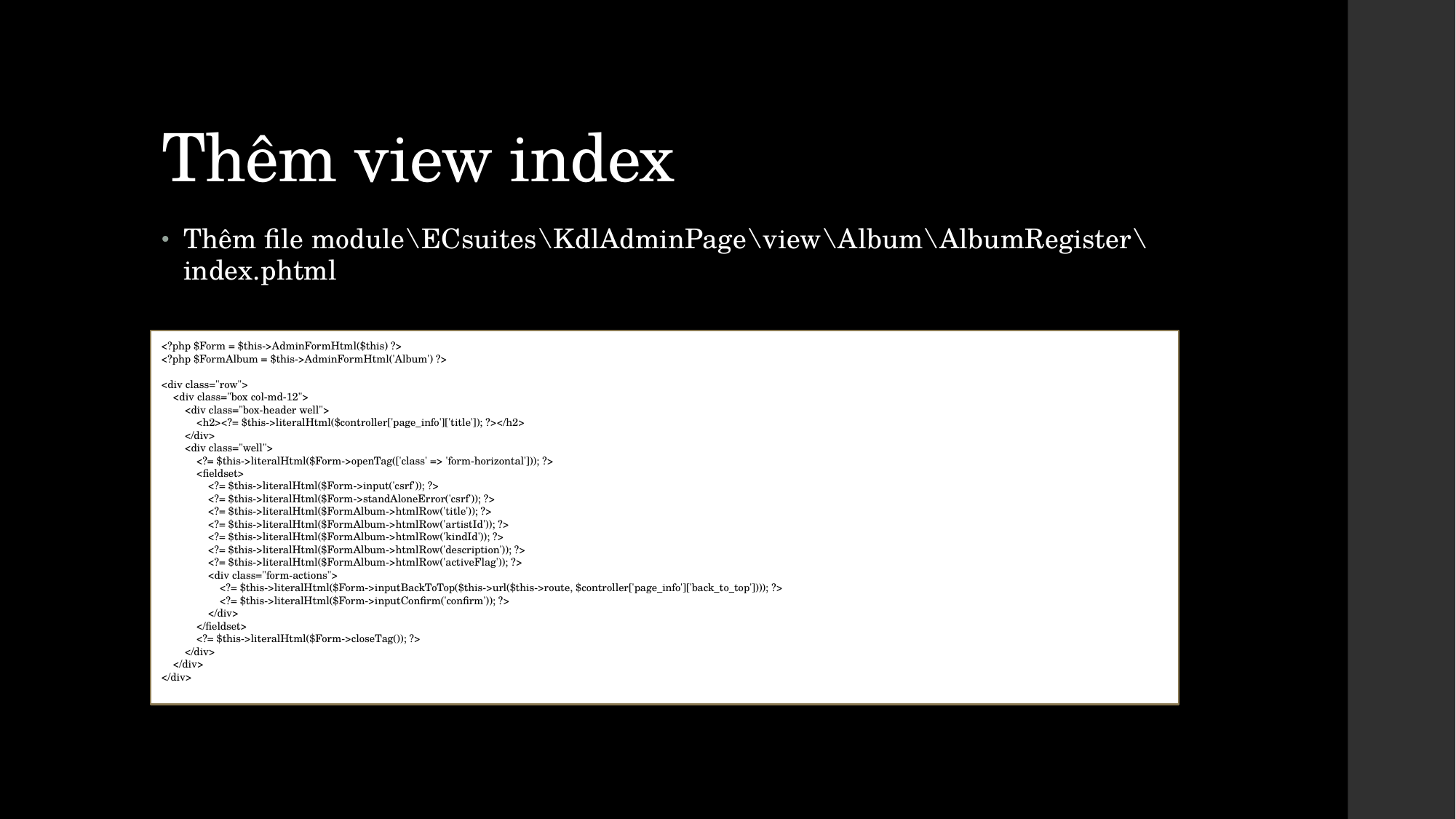

# Thêm view index
Thêm file module\ECsuites\KdlAdminPage\view\Album\AlbumRegister\index.phtml
<?php $Form = $this->AdminFormHtml($this) ?>
<?php $FormAlbum = $this->AdminFormHtml('Album') ?>

<div class="row">
    <div class="box col-md-12">
        <div class="box-header well">
            <h2><?= $this->literalHtml($controller['page_info']['title']); ?></h2>
        </div>
        <div class="well">
            <?= $this->literalHtml($Form->openTag(['class' => 'form-horizontal'])); ?>
            <fieldset>
                <?= $this->literalHtml($Form->input('csrf')); ?>
                <?= $this->literalHtml($Form->standAloneError('csrf')); ?>
                <?= $this->literalHtml($FormAlbum->htmlRow('title')); ?>
                <?= $this->literalHtml($FormAlbum->htmlRow('artistId')); ?>
                <?= $this->literalHtml($FormAlbum->htmlRow('kindId')); ?>
                <?= $this->literalHtml($FormAlbum->htmlRow('description')); ?>
                <?= $this->literalHtml($FormAlbum->htmlRow('activeFlag')); ?>
                <div class="form-actions">
                    <?= $this->literalHtml($Form->inputBackToTop($this->url($this->route, $controller['page_info']['back_to_top']))); ?>
                    <?= $this->literalHtml($Form->inputConfirm('confirm')); ?>
                </div>
            </fieldset>
            <?= $this->literalHtml($Form->closeTag()); ?>
        </div>
    </div>
</div>